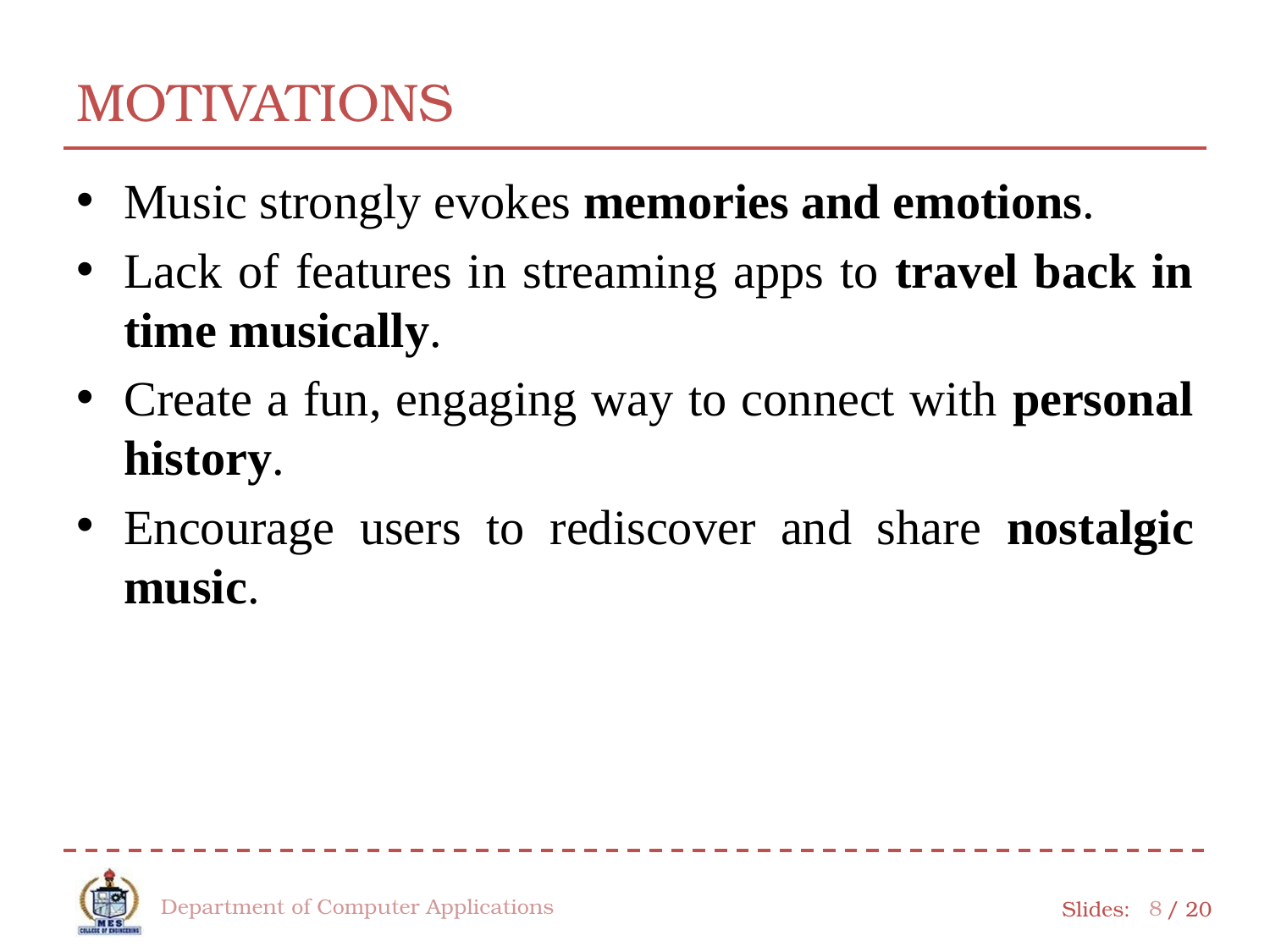

# MOTIVATIONS
Music strongly evokes memories and emotions.
Lack of features in streaming apps to travel back in time musically.
Create a fun, engaging way to connect with personal history.
Encourage users to rediscover and share nostalgic music.

Department of Computer Applications
8